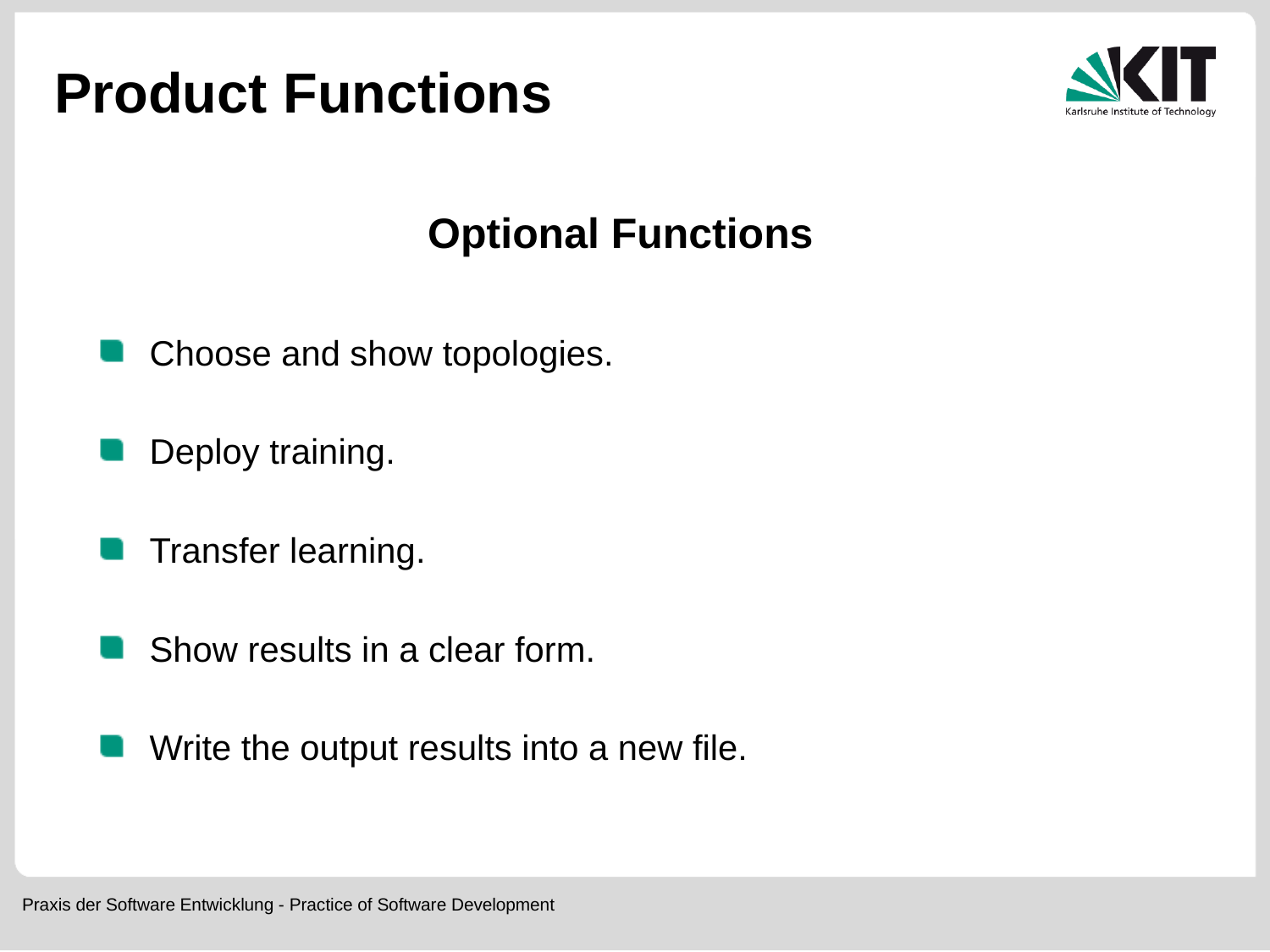

# Product Functions
Optional Functions

Choose and show topologies.

Deploy training.

Transfer learning.

Show results in a clear form.

Write the output results into a new file.
Praxis der Software Entwicklung - Practice of Software Development